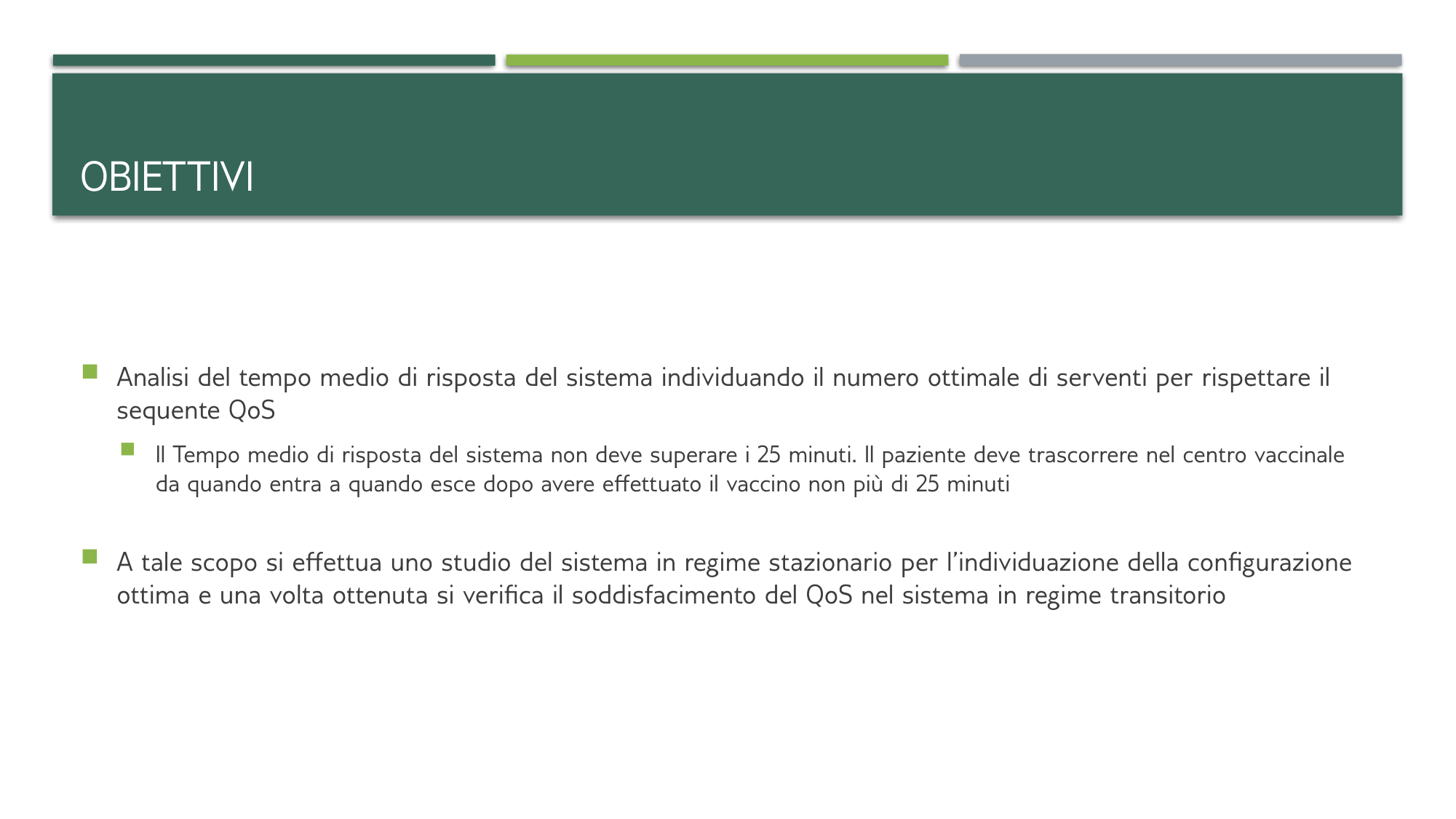

# Obiettivi
Analisi del tempo medio di risposta del sistema individuando il numero ottimale di serventi per rispettare il sequente QoS
Il Tempo medio di risposta del sistema non deve superare i 25 minuti. Il paziente deve trascorrere nel centro vaccinale da quando entra a quando esce dopo avere effettuato il vaccino non più di 25 minuti
A tale scopo si effettua uno studio del sistema in regime stazionario per l’individuazione della configurazione ottima e una volta ottenuta si verifica il soddisfacimento del QoS nel sistema in regime transitorio